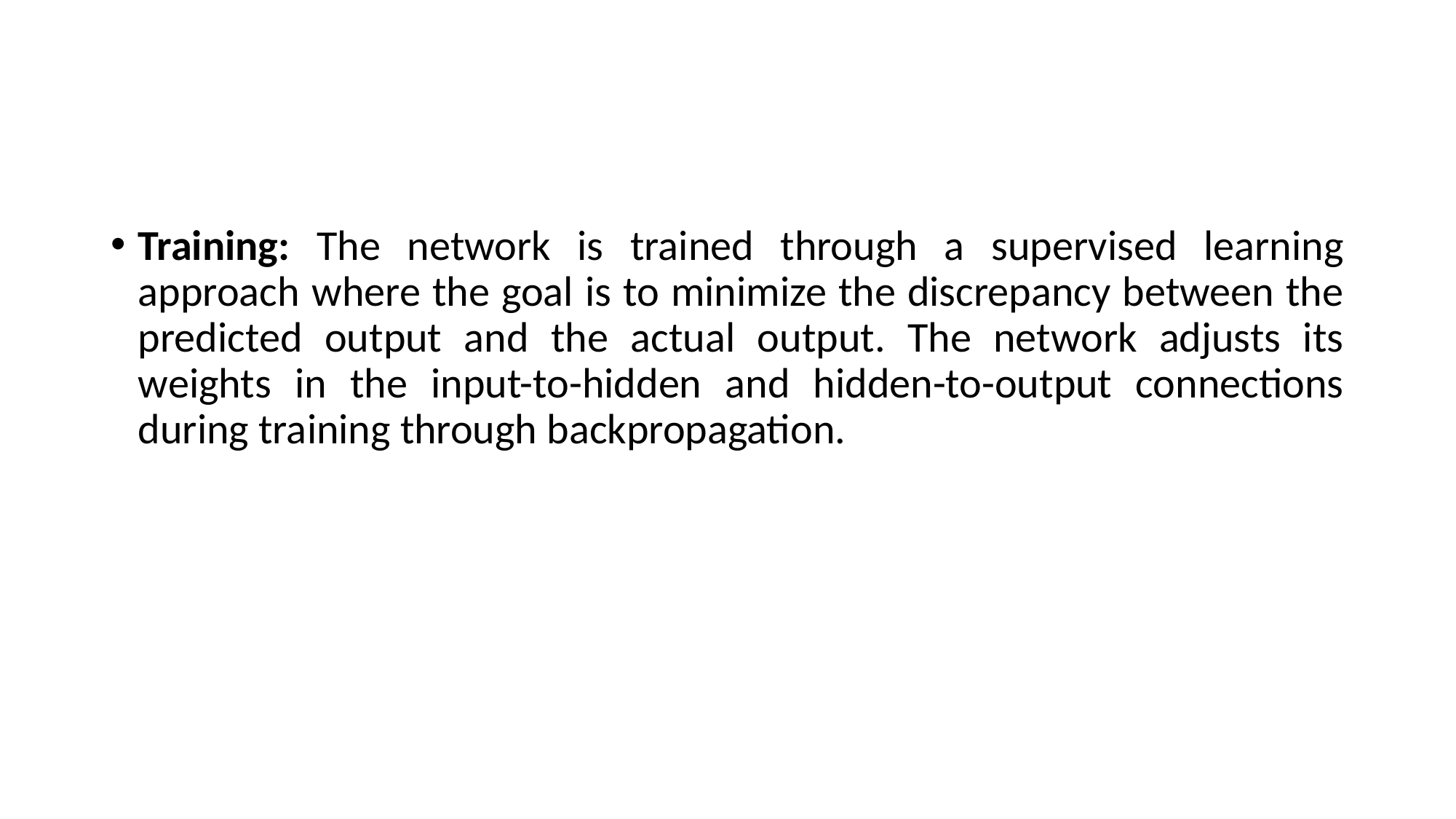

#
Training: The network is trained through a supervised learning approach where the goal is to minimize the discrepancy between the predicted output and the actual output. The network adjusts its weights in the input-to-hidden and hidden-to-output connections during training through backpropagation.